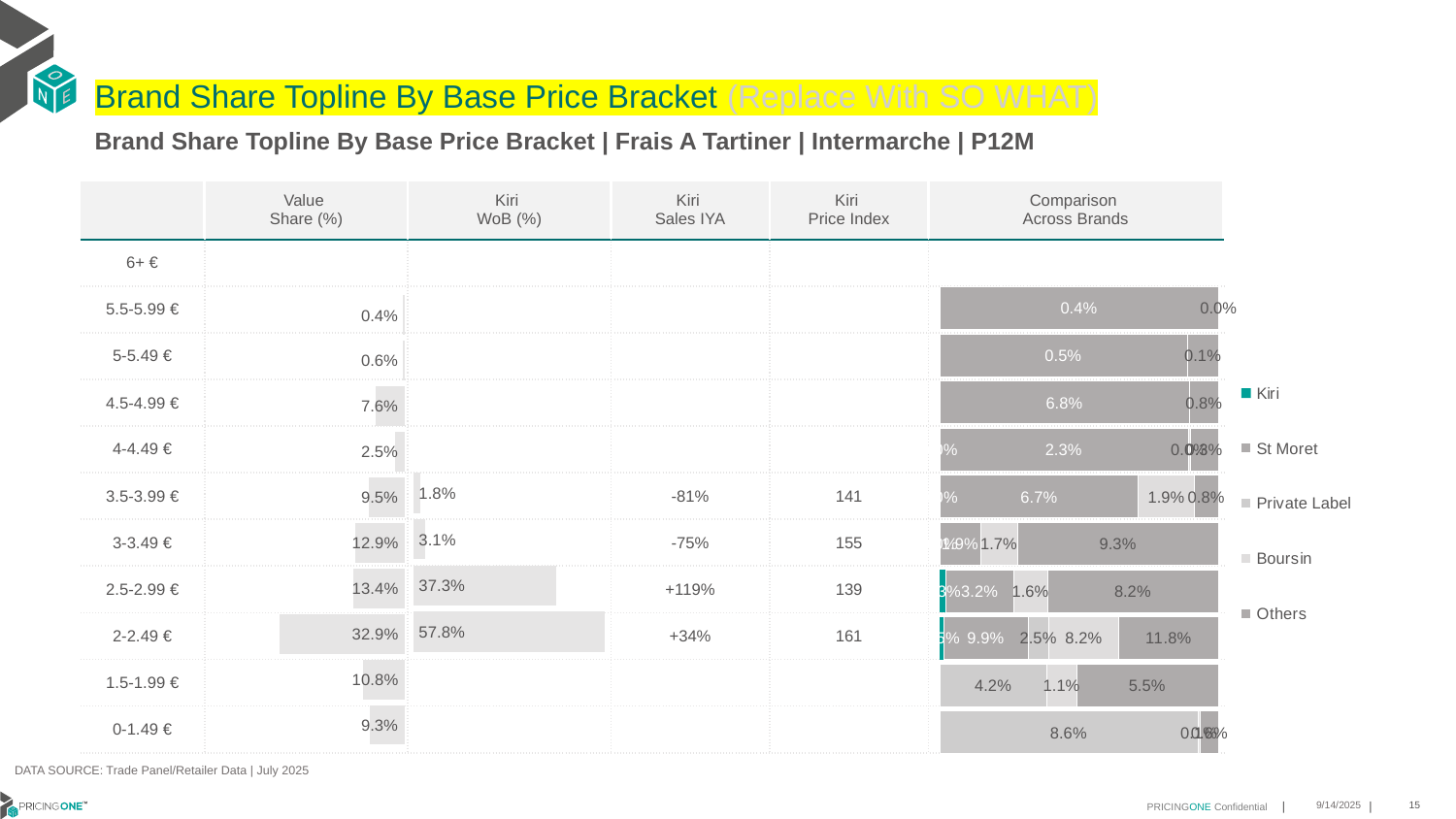

# Brand Share Topline By Base Price Bracket (Replace With SO WHAT)
Brand Share Topline By Base Price Bracket | Frais A Tartiner | Intermarche | P12M
|  | Value Share (%) | Kiri WoB (%) | Kiri Sales IYA | Kiri Price Index | Comparison Across Brands |
| --- | --- | --- | --- | --- | --- |
| 6+ € |  |  |  |  |  |
| 5.5-5.99 € |  |  |  |  |  |
| 5-5.49 € |  |  |  |  |  |
| 4.5-4.99 € |  |  |  |  |  |
| 4-4.49 € |  |  |  |  |  |
| 3.5-3.99 € |  |  | -81% | 141 |  |
| 3-3.49 € |  |  | -75% | 155 |  |
| 2.5-2.99 € |  |  | +119% | 139 |  |
| 2-2.49 € |  |  | +34% | 161 |  |
| 1.5-1.99 € |  |  |  |  |  |
| 0-1.49 € |  |  |  |  |  |

### Chart

| Category | Kiri | St Moret | Private Label | Boursin | Others |
|---|---|---|---|---|---|
| 6+ € | None | None | None | None | None |
| 5.5-5.99 € | None | 0.004417381444699312 | None | None | 1.1682546808676057e-06 |
| 5-5.49 € | None | 0.0052218879271393025 | None | None | 0.0006648632112170046 |
| 4.5-4.99 € | None | 0.06777826345130282 | None | None | 0.007903421837957414 |
| 4-4.49 € | 2.6312042361883014e-07 | 0.022669203245781977 | None | 0.00018615243730184993 | 0.0025713180277726552 |
| 3.5-3.99 € | 0.00015578834041623694 | 0.06739242366210817 | None | 0.01896502549652692 | 0.008258602835392 |
| 3-3.49 € | 0.00026057341791819983 | 0.018633009621187736 | None | 0.01726077346311387 | 0.09274162419543432 |
| 2.5-2.99 € | 0.0031474044080606668 | 0.03248829963993864 | None | 0.016311361300978516 | 0.08230764694573127 |
| 2-2.49 € | 0.004885009586371642 | 0.09942664059978237 | 0.024685547676057795 | 0.08246515083130951 | 0.11763356353177873 |
| 1.5-1.99 € | None | None | 0.04175203301837152 | 0.01140012387078055 | 0.05521306339437197 |
| 0-1.49 € | None | None | 0.08597560879987944 | 0.0008380385492259739 | 0.006004050223205581 |

### Chart

| Category | Value Share |
|---|---|
|  | None |

### Chart

| Category | Brand WoB % |
|---|---|
|  | None |
DATA SOURCE: Trade Panel/Retailer Data | July 2025

9/14/2025
15